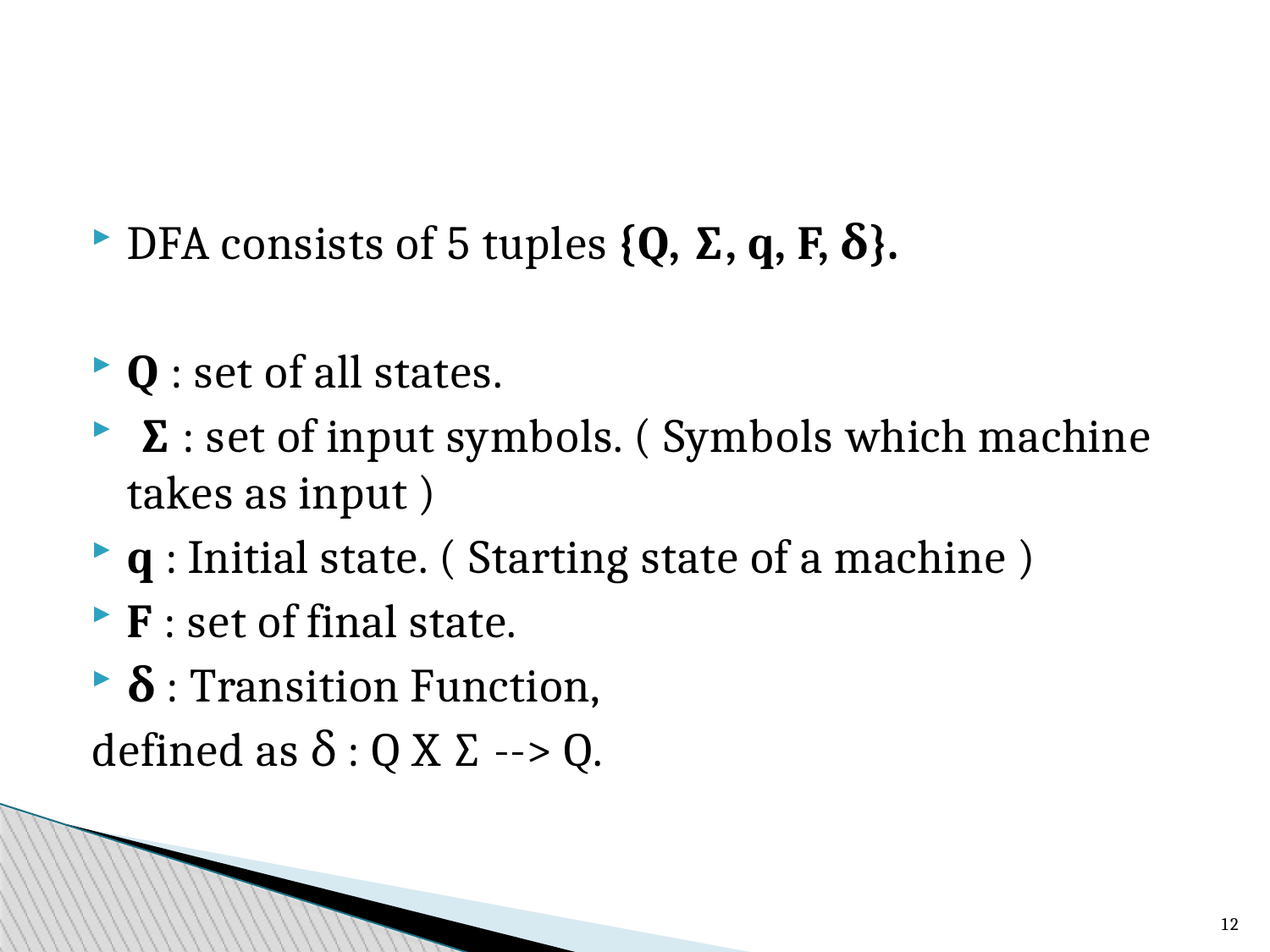

DFA consists of 5 tuples {Q, ∑, q, F, δ}.

Q : set of all states.
 ∑ : set of input symbols. ( Symbols which machine takes as input )
q : Initial state. ( Starting state of a machine )
F : set of final state.
δ : Transition Function,
defined as δ : Q X ∑ --> Q.
12